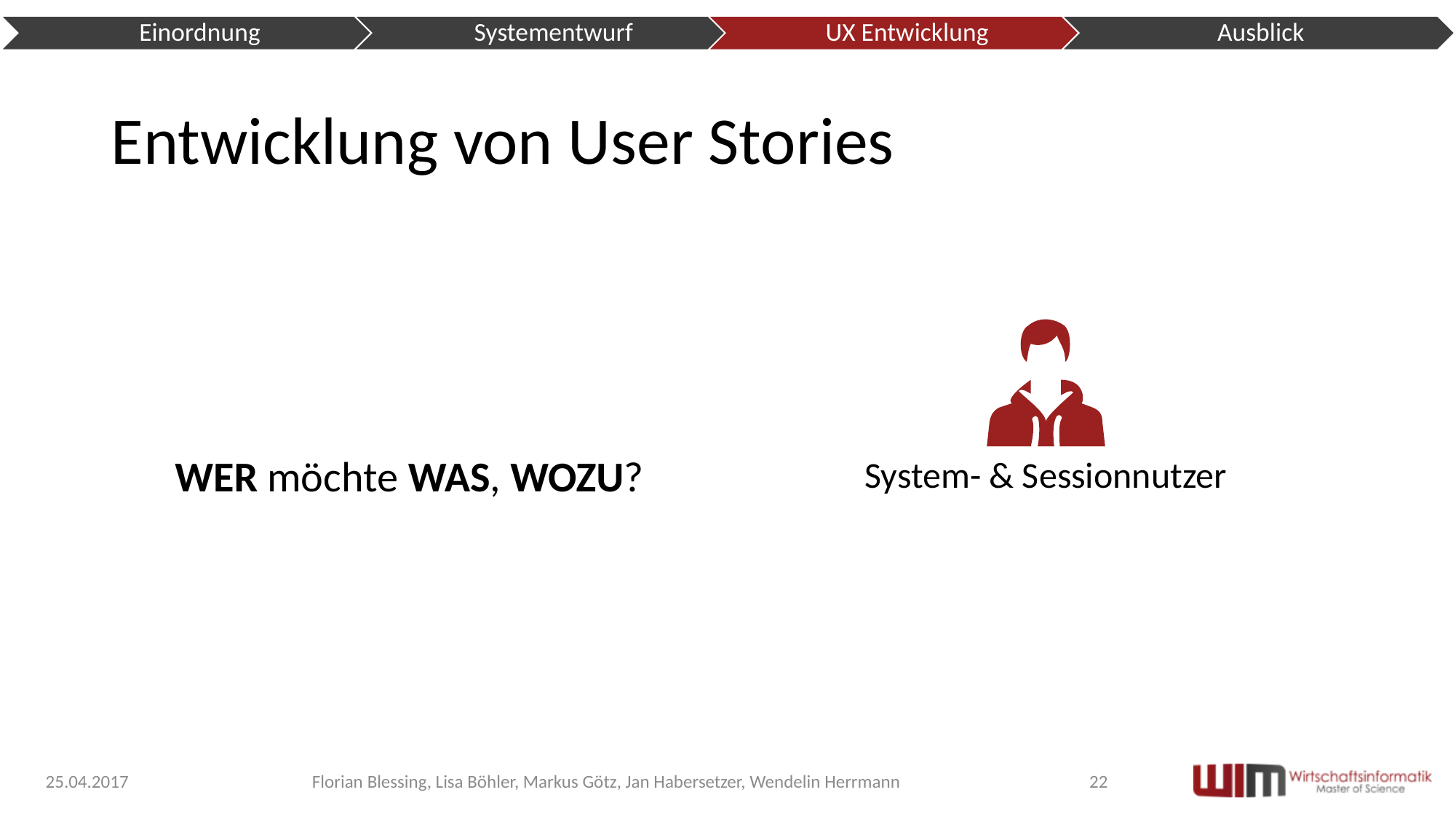

# Entwicklung von User Stories
WER möchte WAS, WOZU?

System- & Sessionnutzer
25.04.2017
Florian Blessing, Lisa Böhler, Markus Götz, Jan Habersetzer, Wendelin Herrmann
22